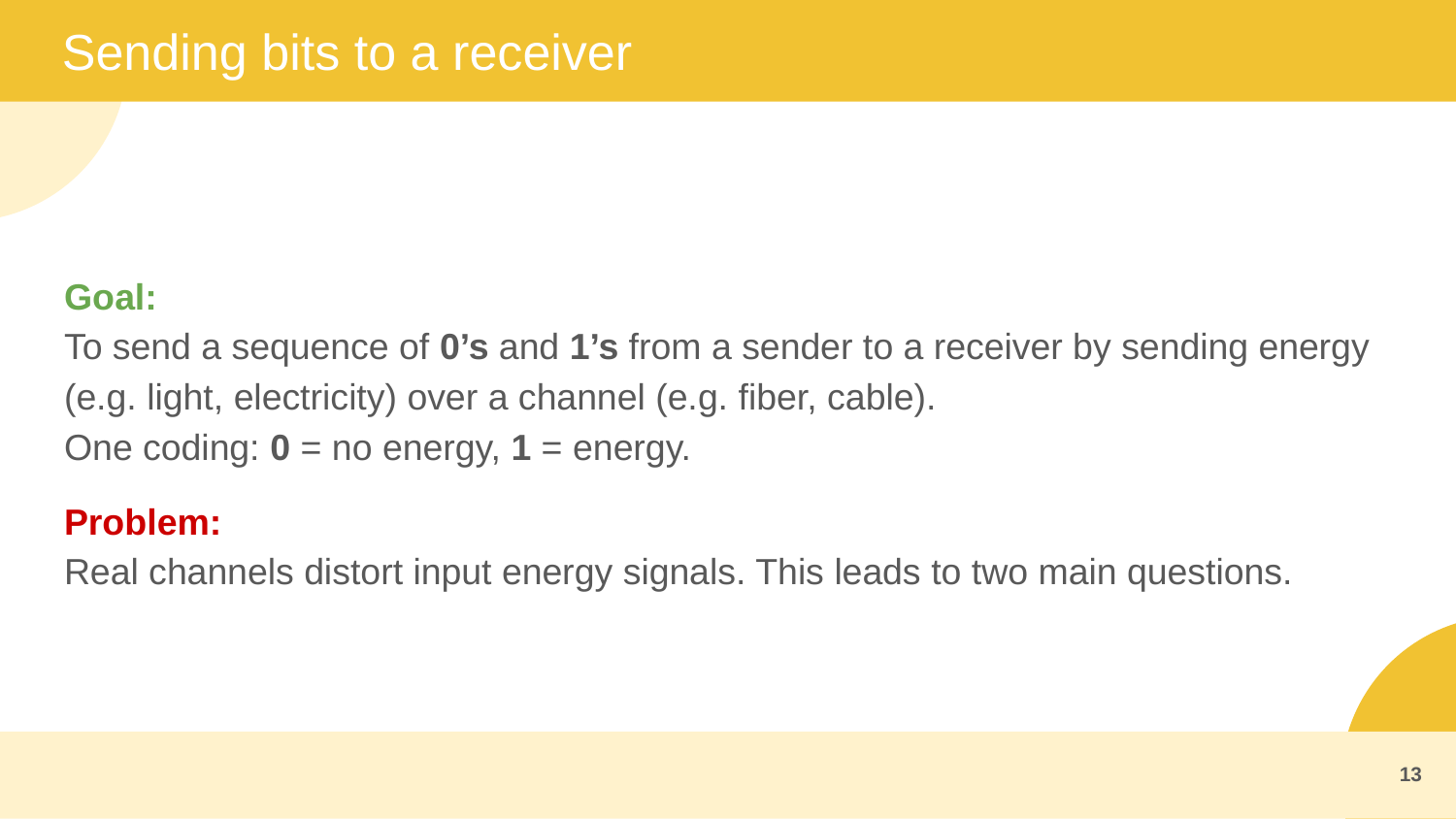

# Sending bits to a receiver
Goal:
To send a sequence of 0’s and 1’s from a sender to a receiver by sending energy (e.g. light, electricity) over a channel (e.g. fiber, cable).
One coding: 0 = no energy, 1 = energy.
Problem:
Real channels distort input energy signals. This leads to two main questions.
13